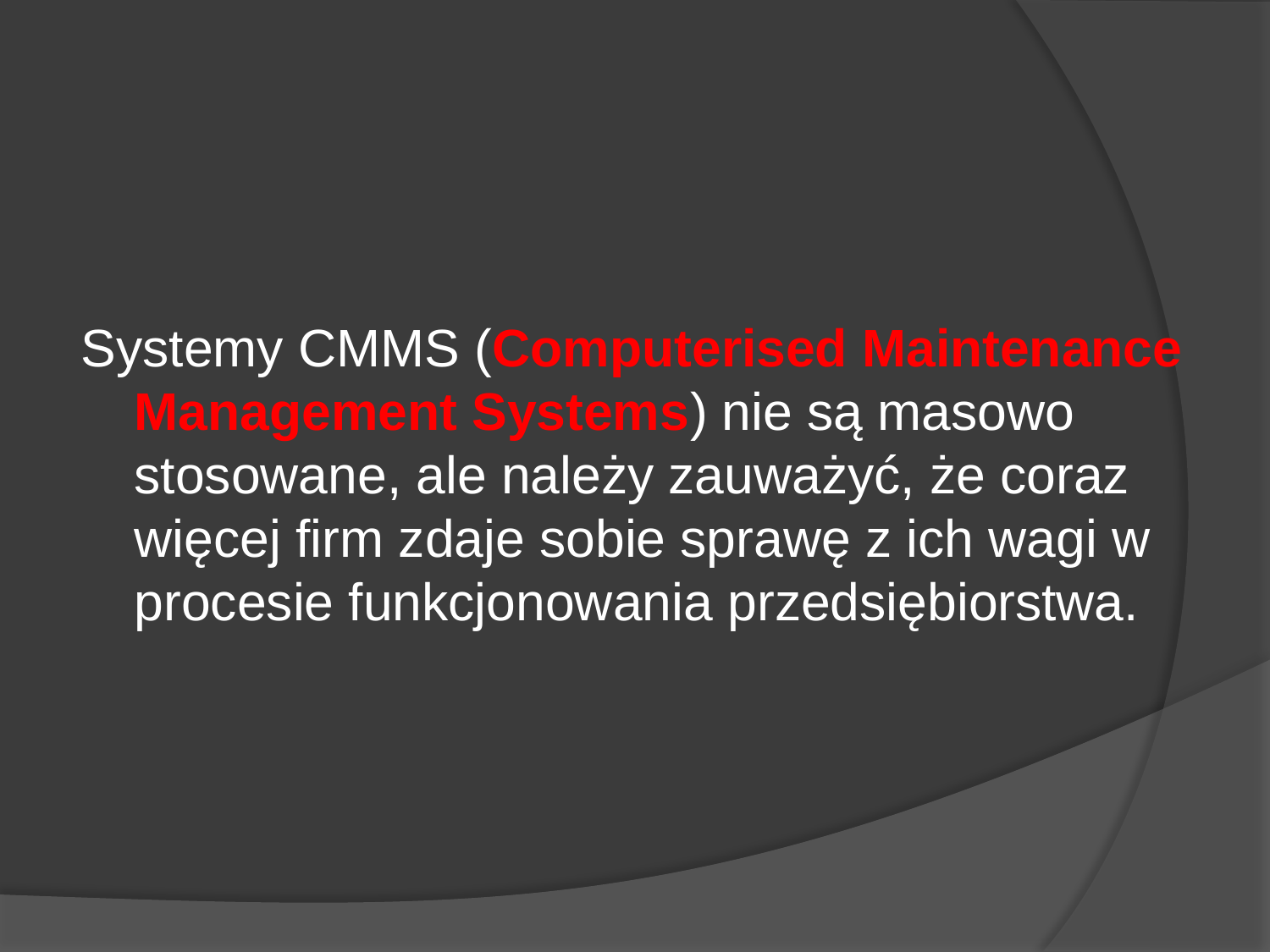

#

Systemy CMMS (Computerised Maintenance Management Systems) nie są masowo stosowane, ale należy zauważyć, że coraz więcej firm zdaje sobie sprawę z ich wagi w procesie funkcjonowania przedsiębiorstwa.